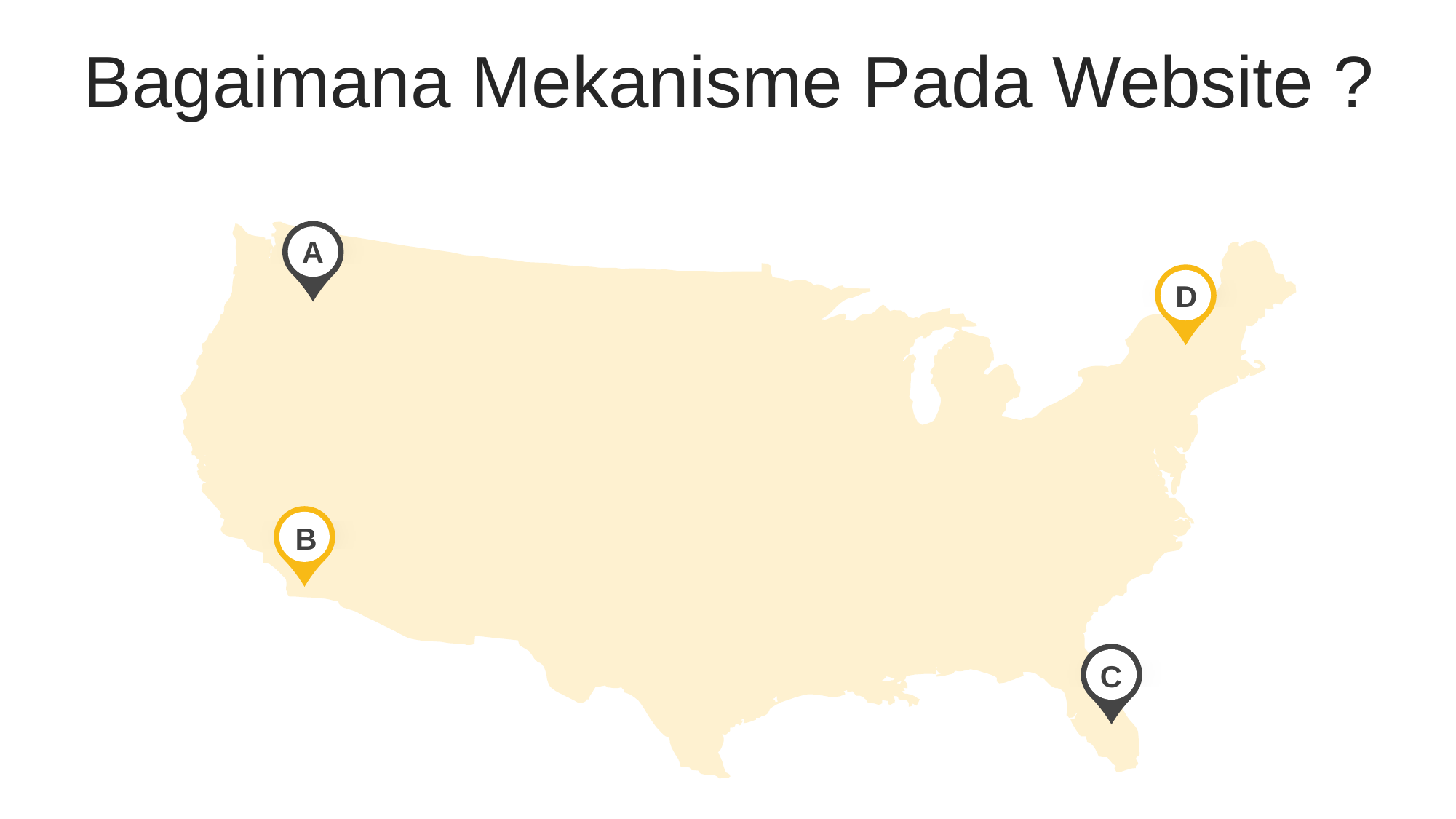

Bagaimana Mekanisme Pada Website ?

A

D

B

C